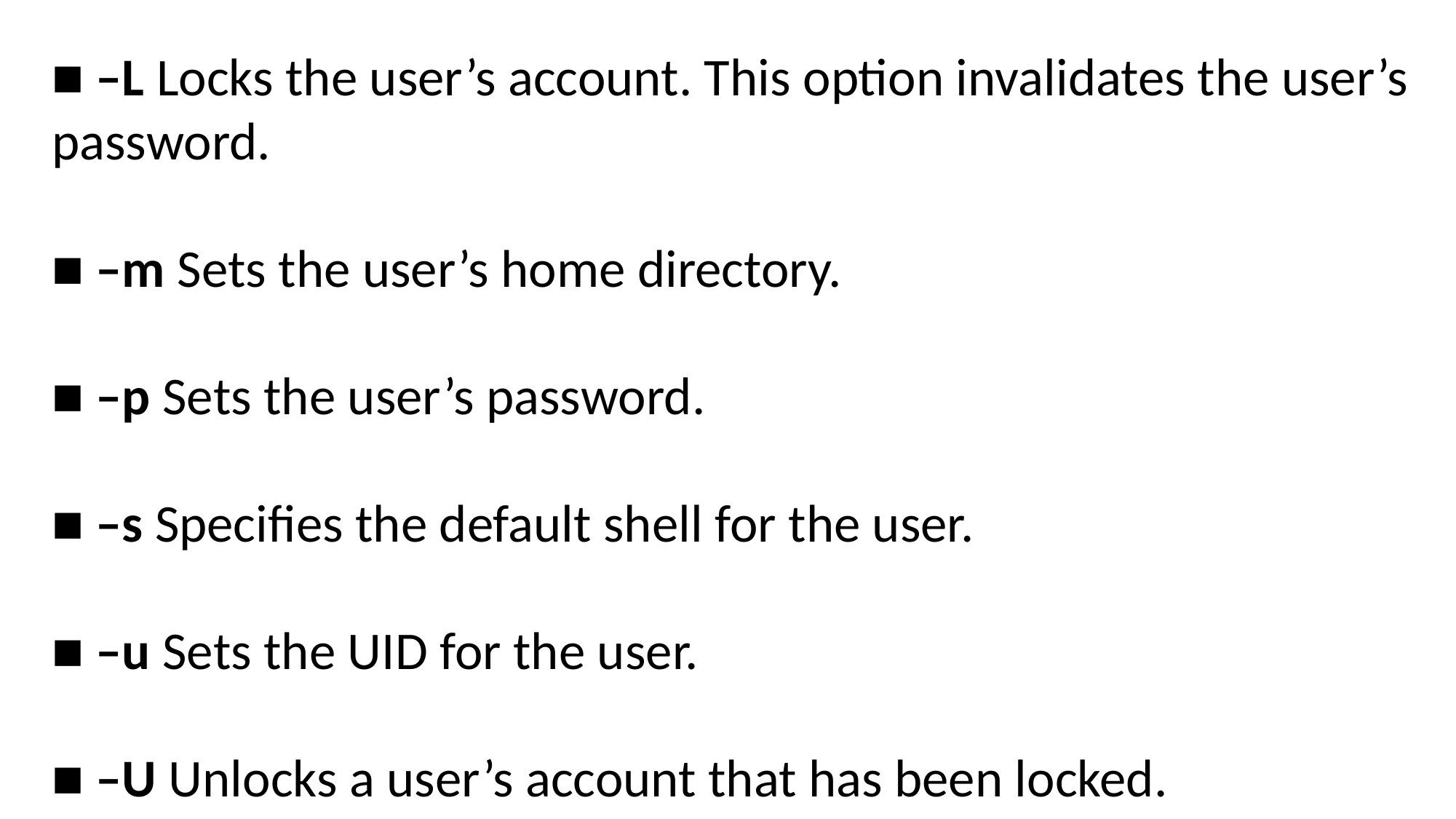

■ –L Locks the user’s account. This option invalidates the user’s password.

■ –m Sets the user’s home directory.

■ –p Sets the user’s password.

■ –s Specifies the default shell for the user.

■ –u Sets the UID for the user.

■ –U Unlocks a user’s account that has been locked.